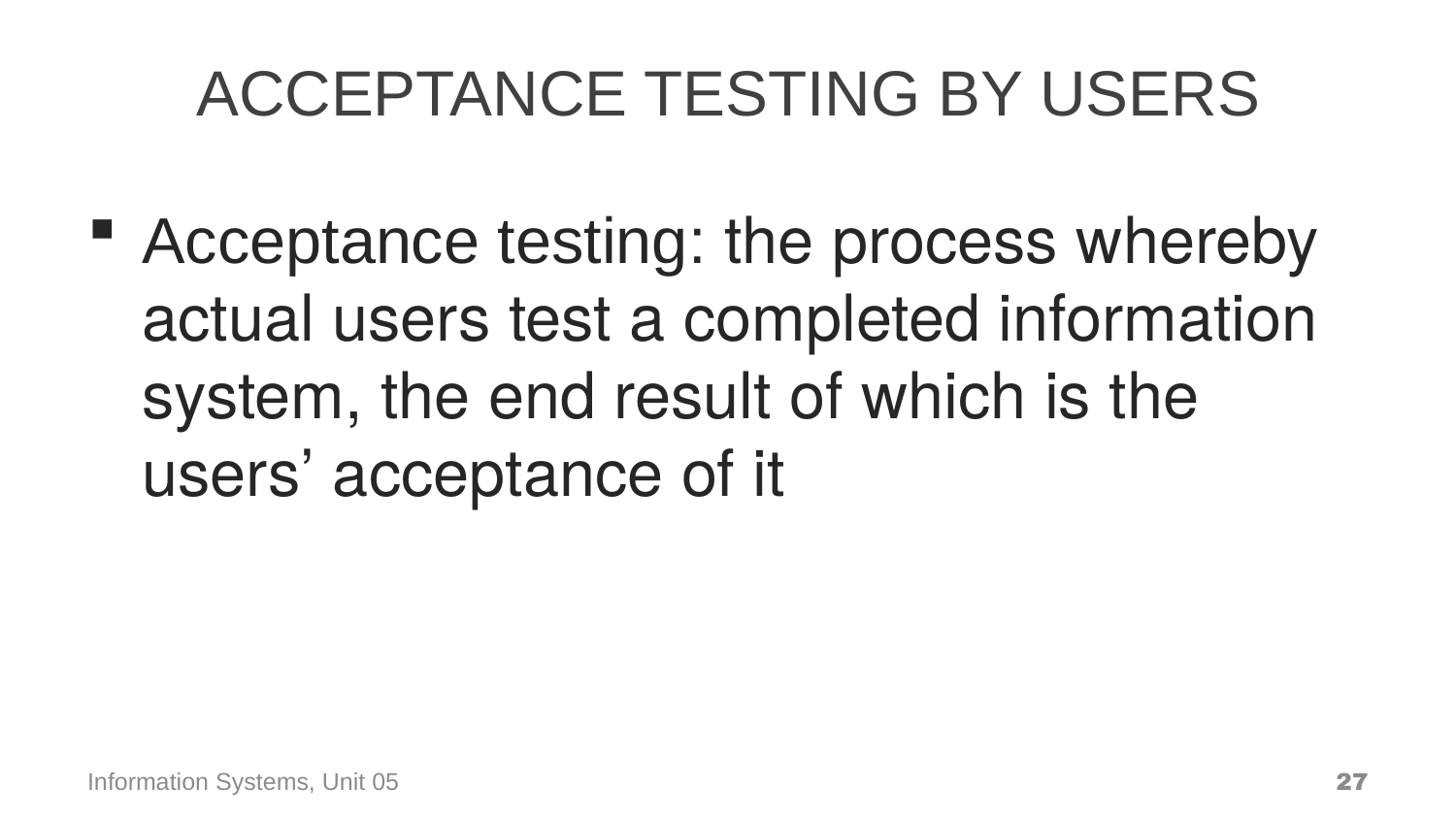

# Acceptance Testing by Users
Acceptance testing: the process whereby actual users test a completed information system, the end result of which is the users’ acceptance of it
Information Systems, Unit 05
27